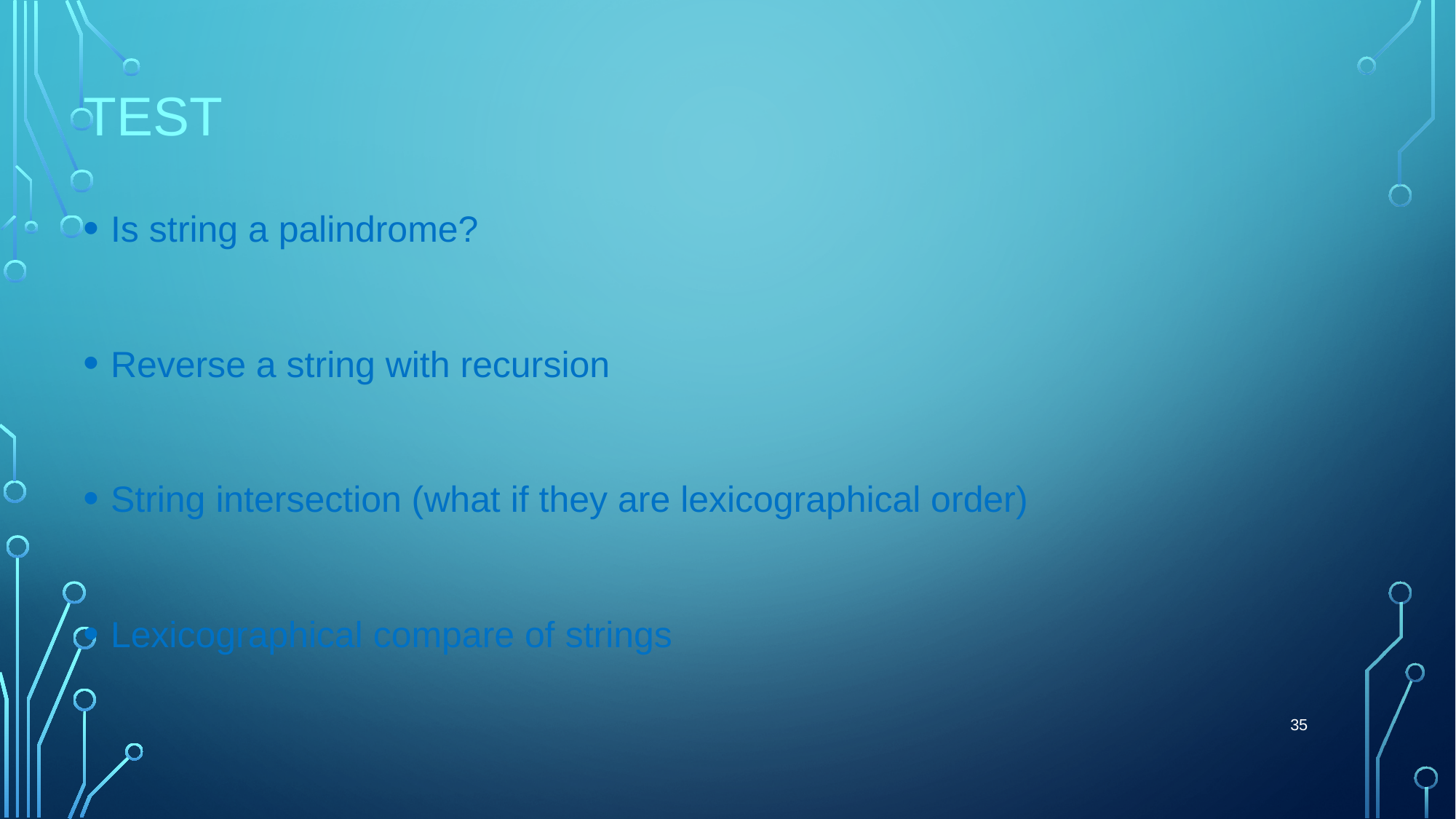

# Test
Is string a palindrome?

Reverse a string with recursion

String intersection (what if they are lexicographical order)

Lexicographical compare of strings

35